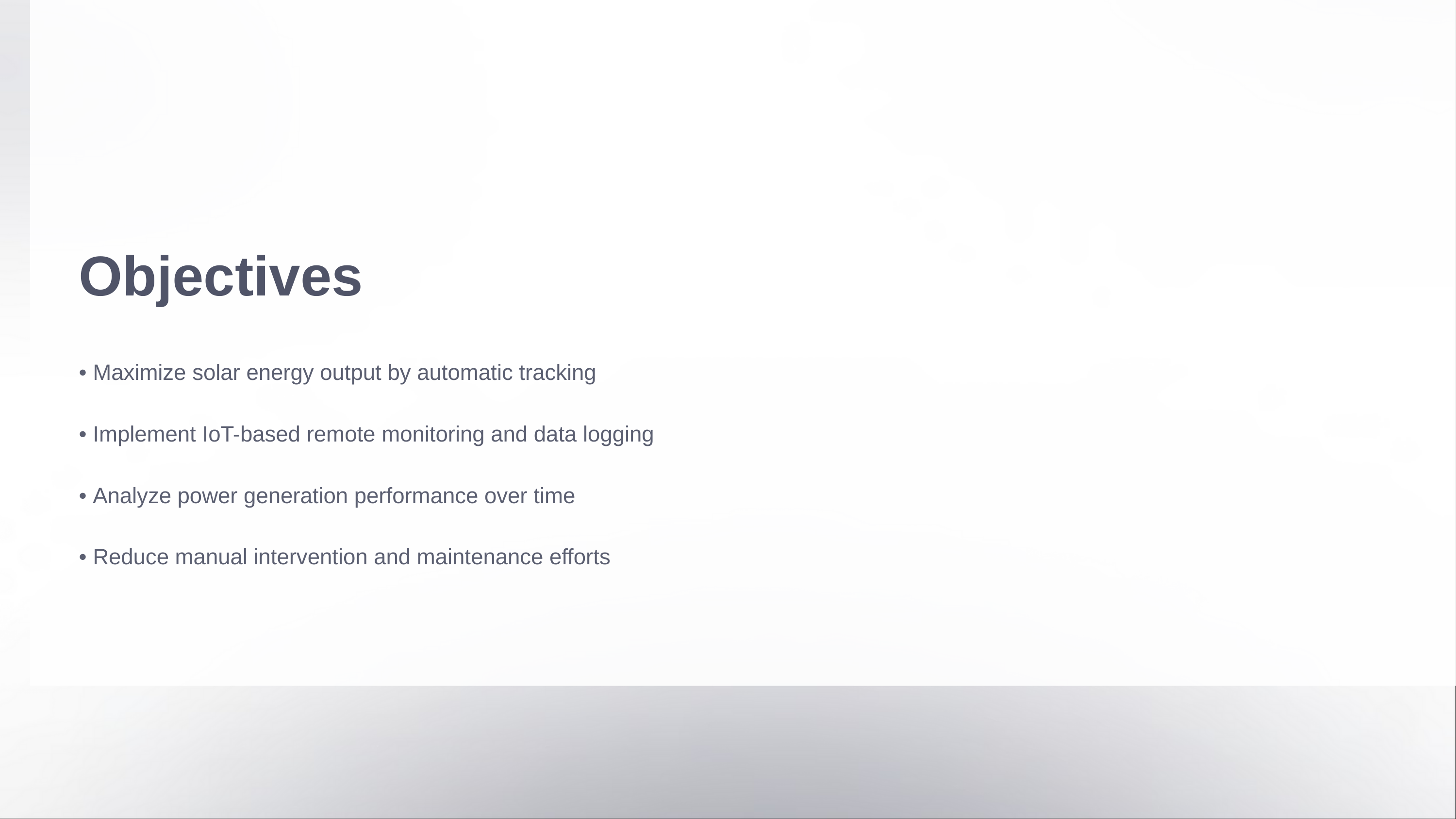

Objectives
• Maximize solar energy output by automatic tracking
• Implement IoT-based remote monitoring and data logging
• Analyze power generation performance over time
• Reduce manual intervention and maintenance efforts